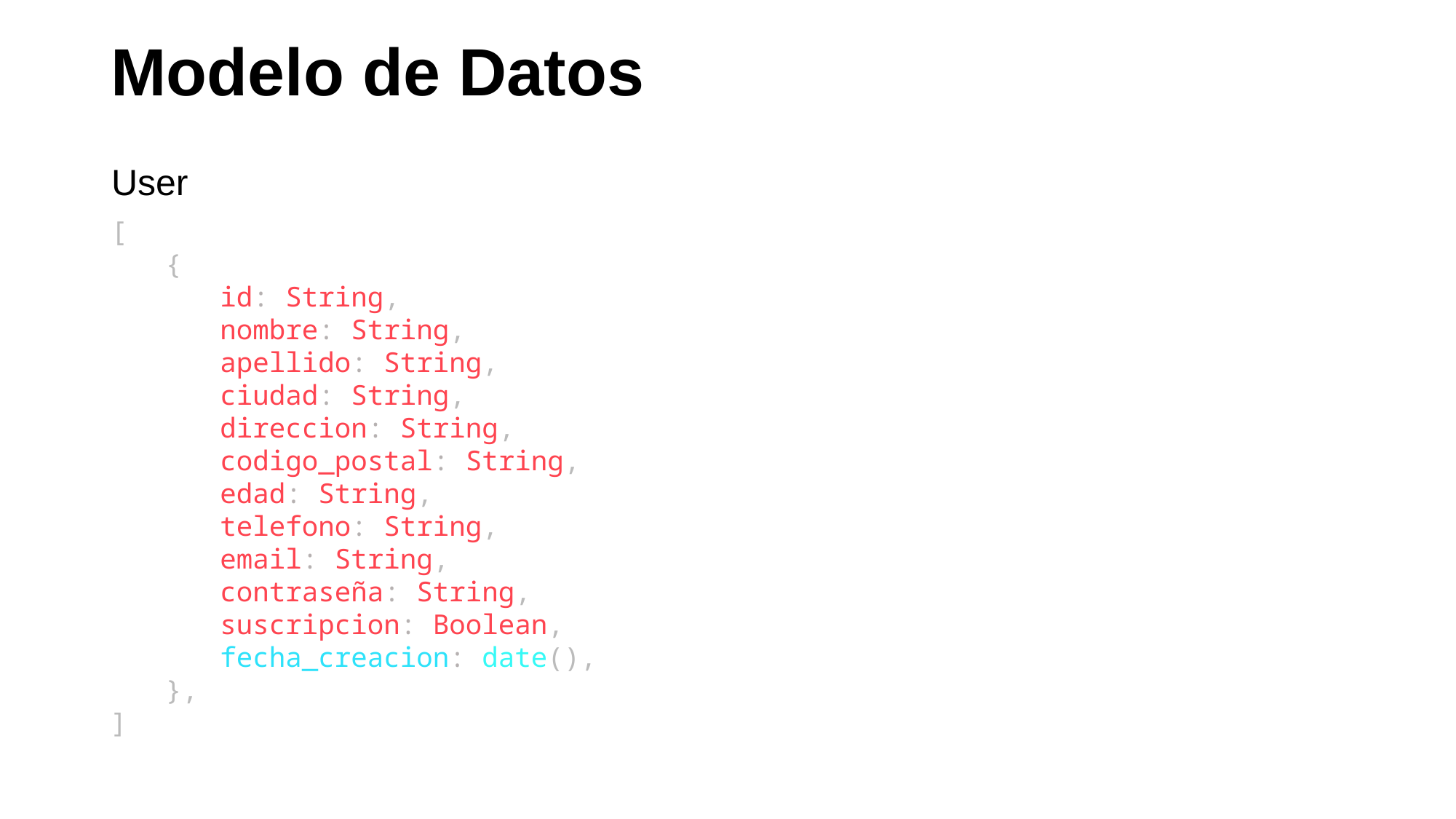

# Modelo de Datos
User
[
{
id: String,
nombre: String,
apellido: String,
ciudad: String,
direccion: String,
codigo_postal: String,
edad: String,
telefono: String,
email: String,
contraseña: String,
suscripcion: Boolean,
fecha_creacion: date(),
},
]